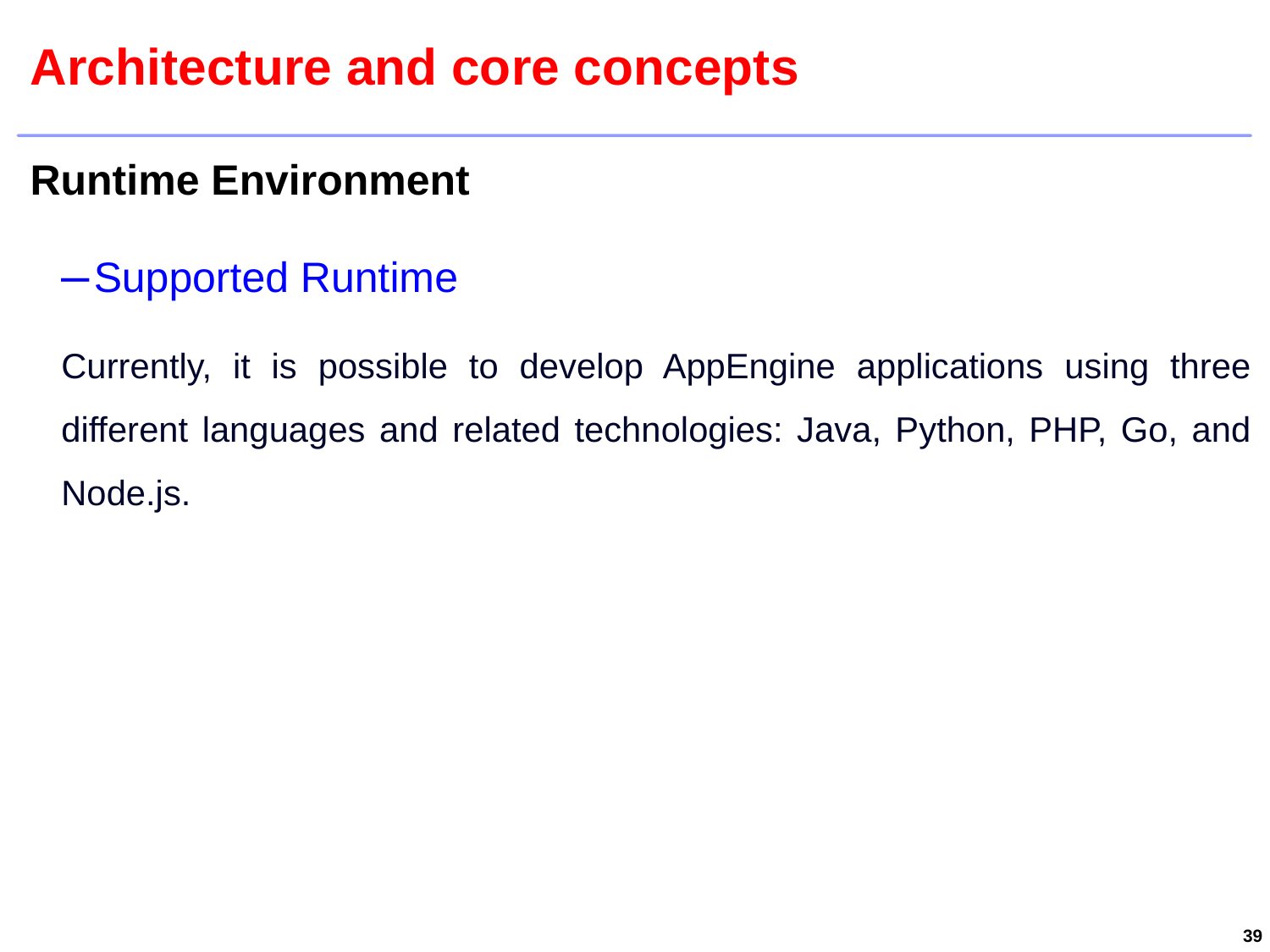

# Architecture and core concepts
Runtime Environment
Supported Runtime
Currently, it is possible to develop AppEngine applications using three different languages and related technologies: Java, Python, PHP, Go, and Node.js.

39